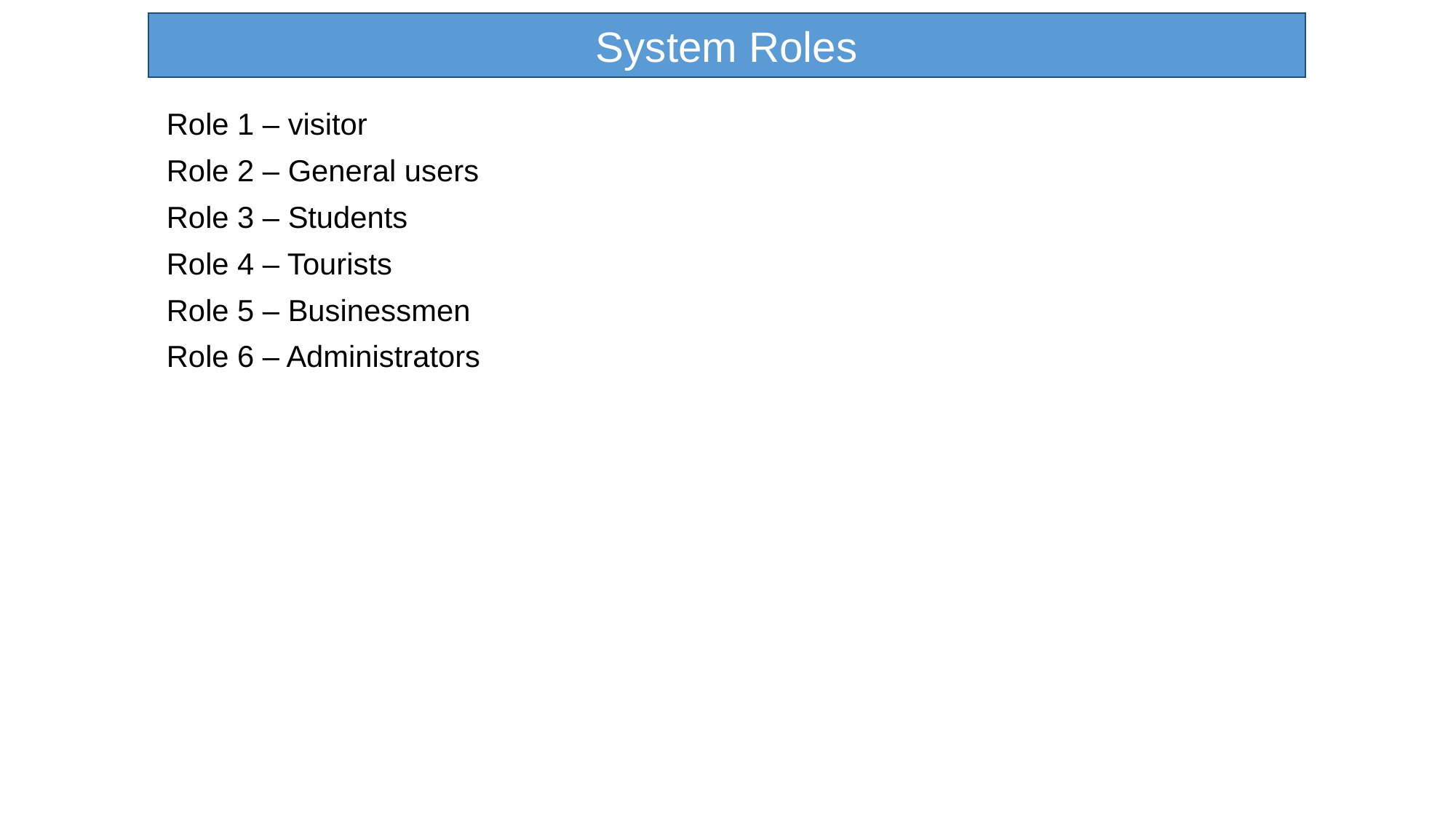

System Roles
Role 1 – visitor
Role 2 – General users
Role 3 – Students
Role 4 – Tourists
Role 5 – Businessmen
Role 6 – Administrators